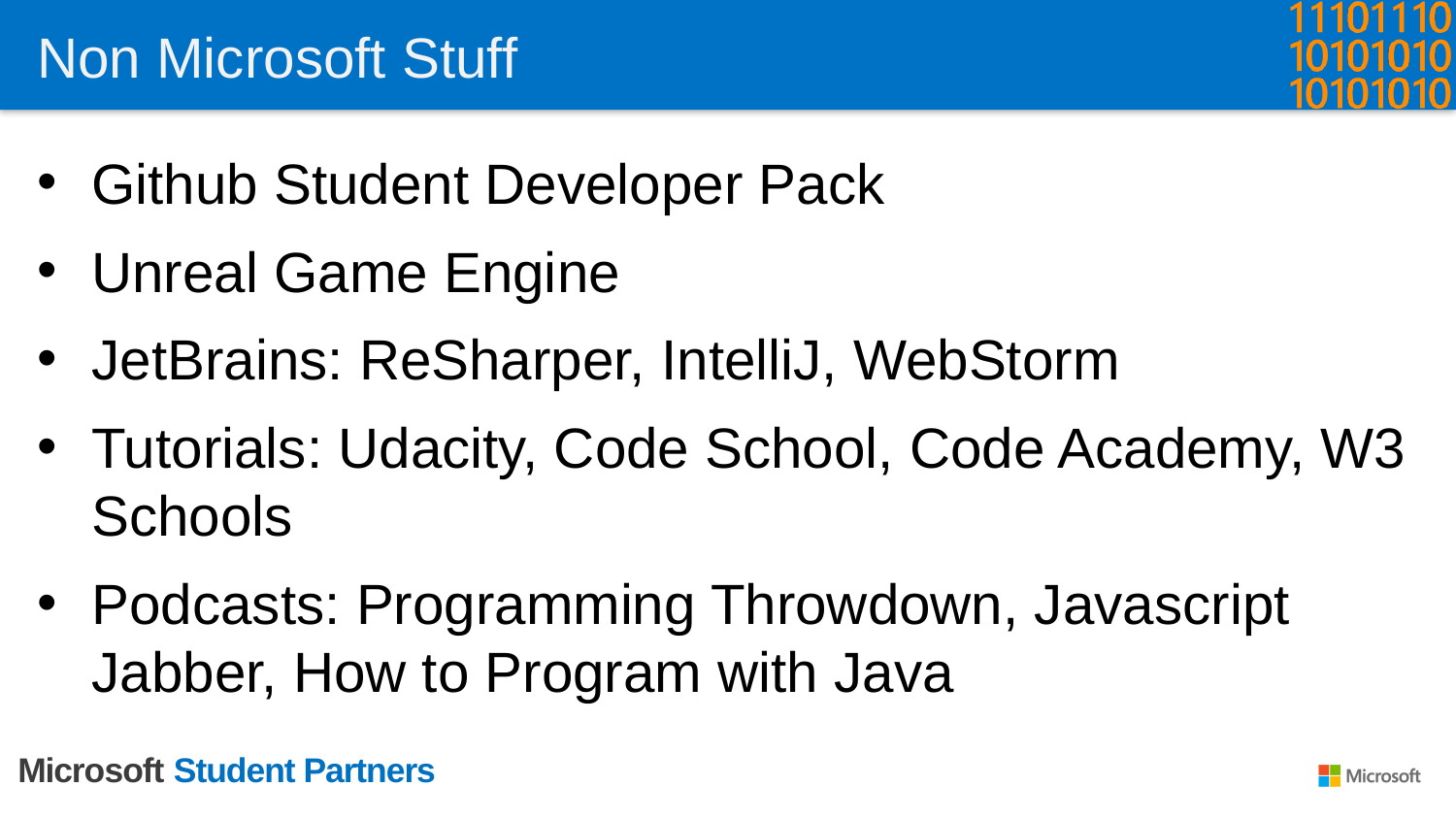

# Non Microsoft Stuff
Github Student Developer Pack
Unreal Game Engine
JetBrains: ReSharper, IntelliJ, WebStorm
Tutorials: Udacity, Code School, Code Academy, W3 Schools
Podcasts: Programming Throwdown, Javascript Jabber, How to Program with Java